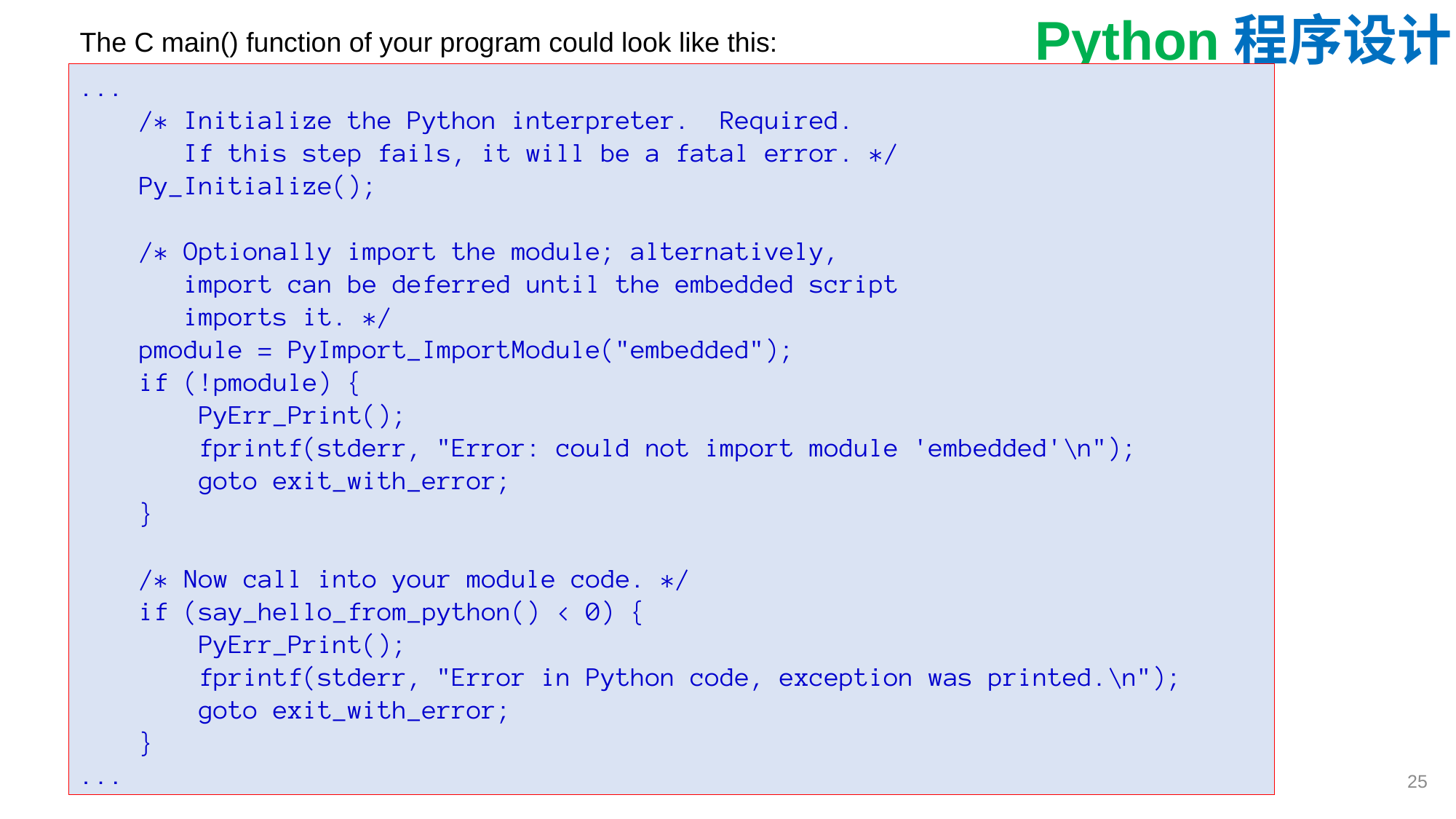

The C main() function of your program could look like this:
...
    /* Initialize the Python interpreter.  Required.
       If this step fails, it will be a fatal error. */
    Py_Initialize();

    /* Optionally import the module; alternatively,
       import can be deferred until the embedded script
       imports it. */
    pmodule = PyImport_ImportModule("embedded");
    if (!pmodule) {
        PyErr_Print();
        fprintf(stderr, "Error: could not import module 'embedded'\n");
        goto exit_with_error;
    }

    /* Now call into your module code. */
    if (say_hello_from_python() < 0) {
        PyErr_Print();
        fprintf(stderr, "Error in Python code, exception was printed.\n");
        goto exit_with_error;
    }
...
25